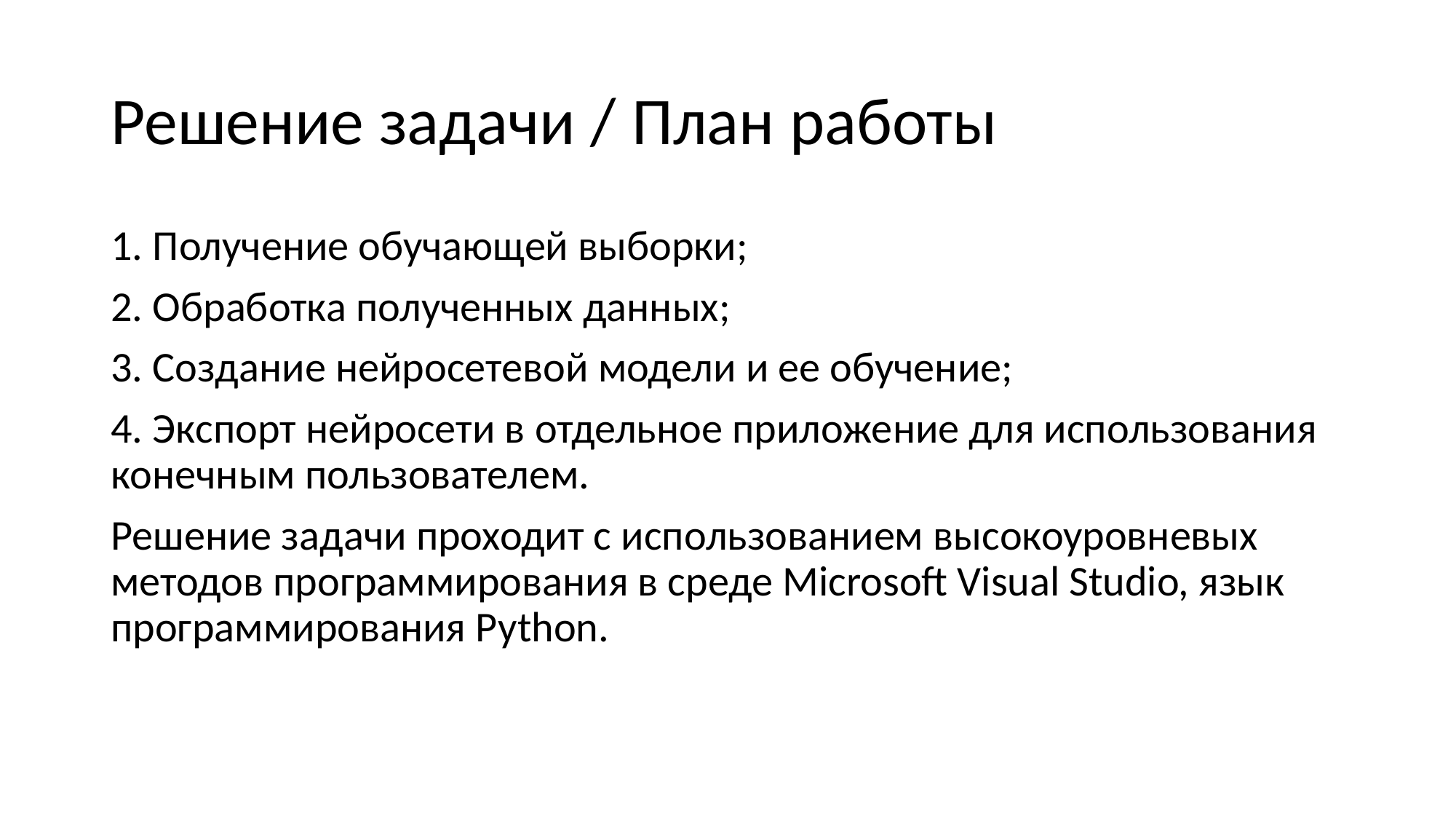

# Решение задачи / План работы
1. Получение обучающей выборки;
2. Обработка полученных данных;
3. Создание нейросетевой модели и ее обучение;
4. Экспорт нейросети в отдельное приложение для использования конечным пользователем.
Решение задачи проходит с использованием высокоуровневых методов программирования в среде Microsoft Visual Studio, язык программирования Python.